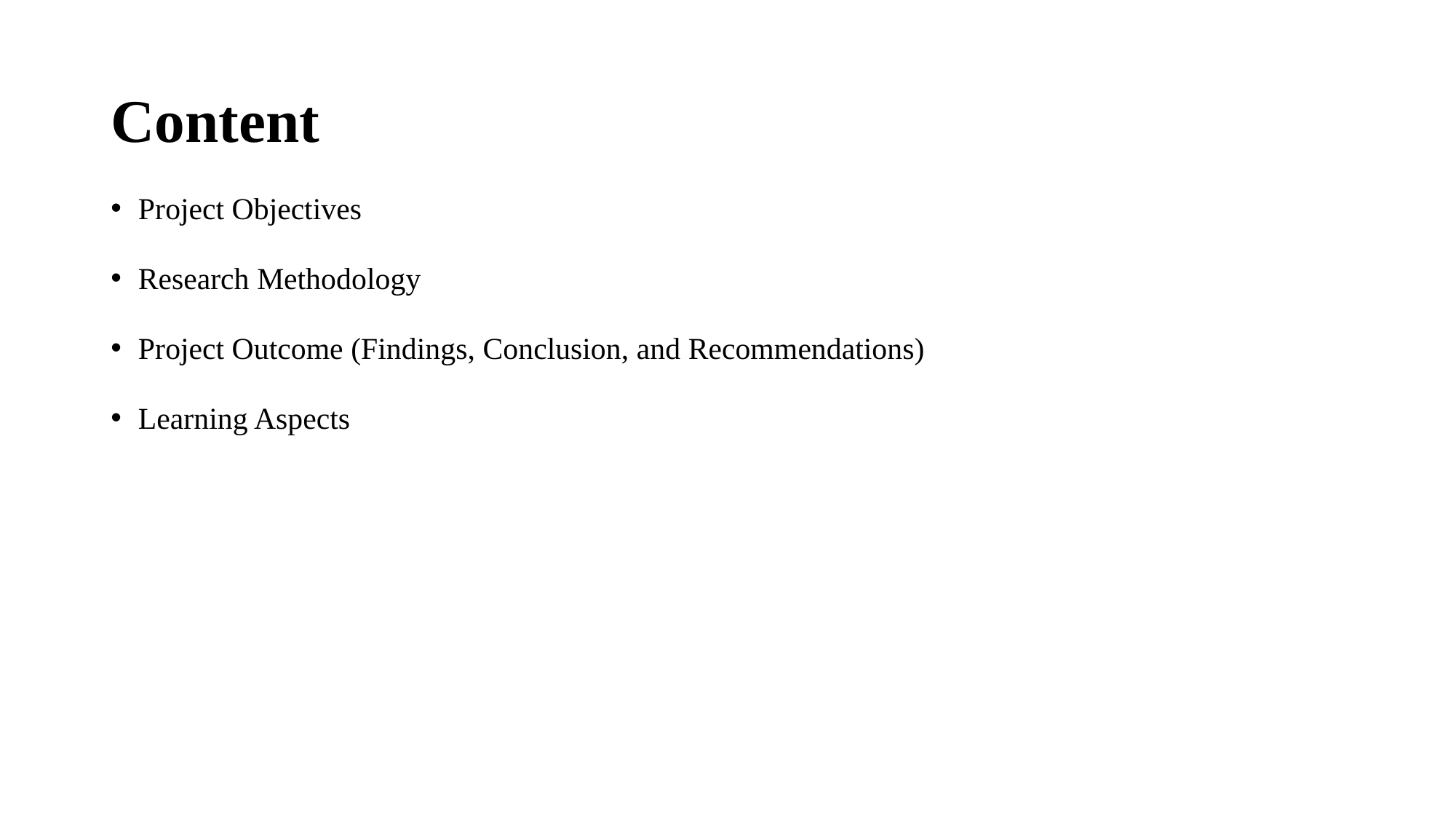

# Content
Project Objectives
Research Methodology
Project Outcome (Findings, Conclusion, and Recommendations)
Learning Aspects